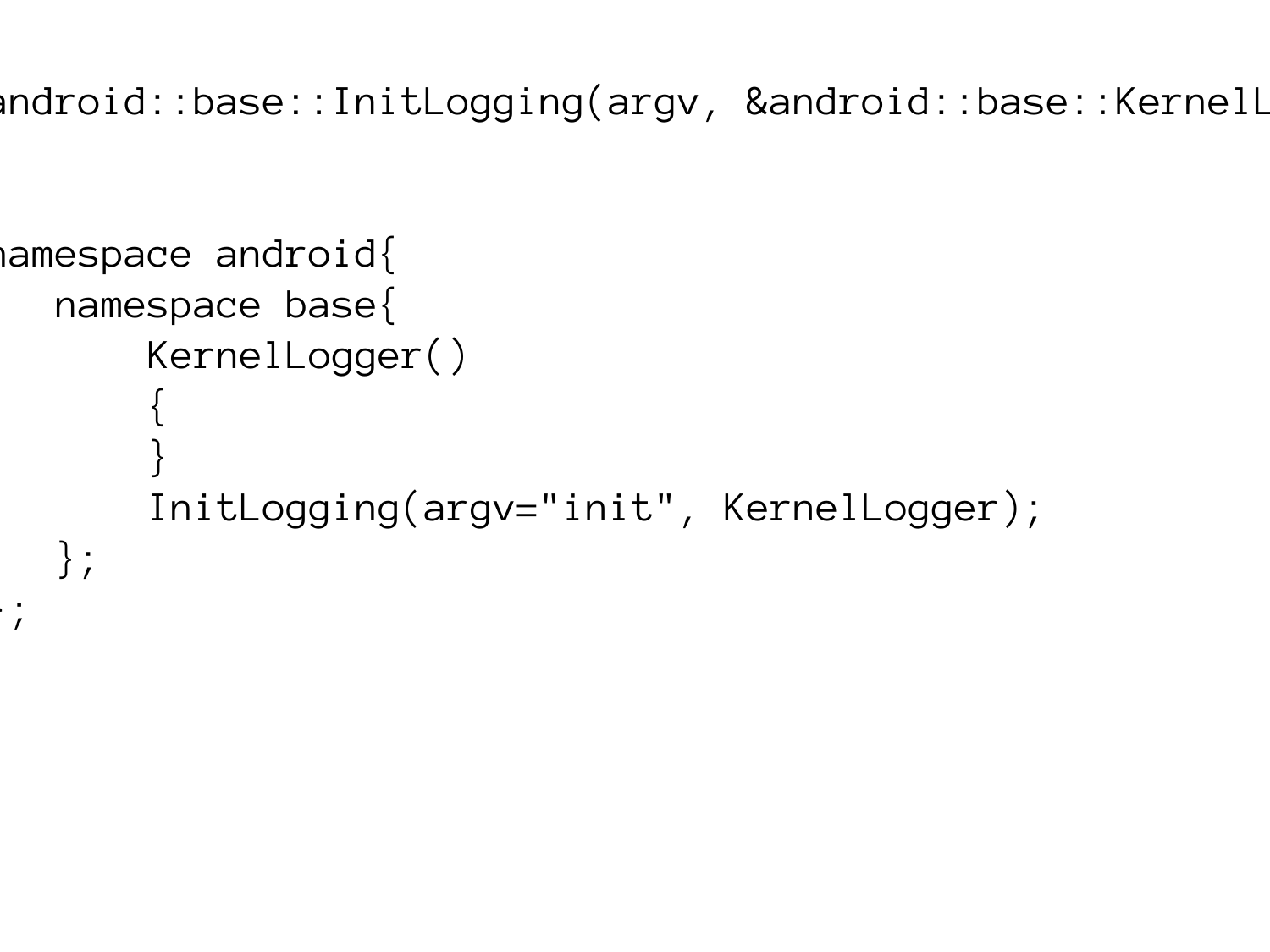

android::base::InitLogging(argv, &android::base::KernelLogger, InitAborter);

namespace android{
   namespace base{
       KernelLogger()
       {
       }
       InitLogging(argv="init", KernelLogger);
   };
};